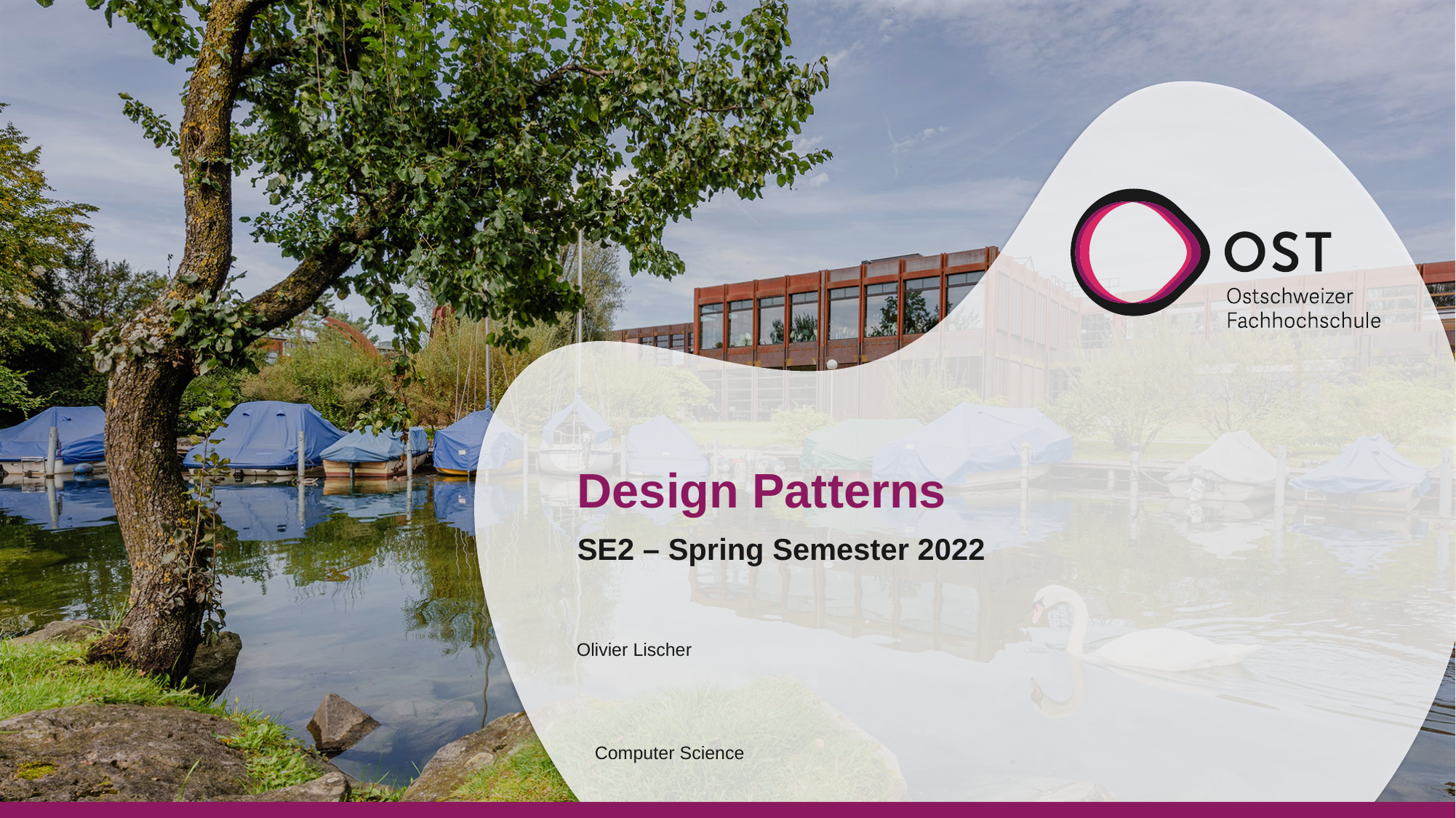

# Design Patterns
SE2 – Spring Semester 2022
Olivier Lischer
Computer Science